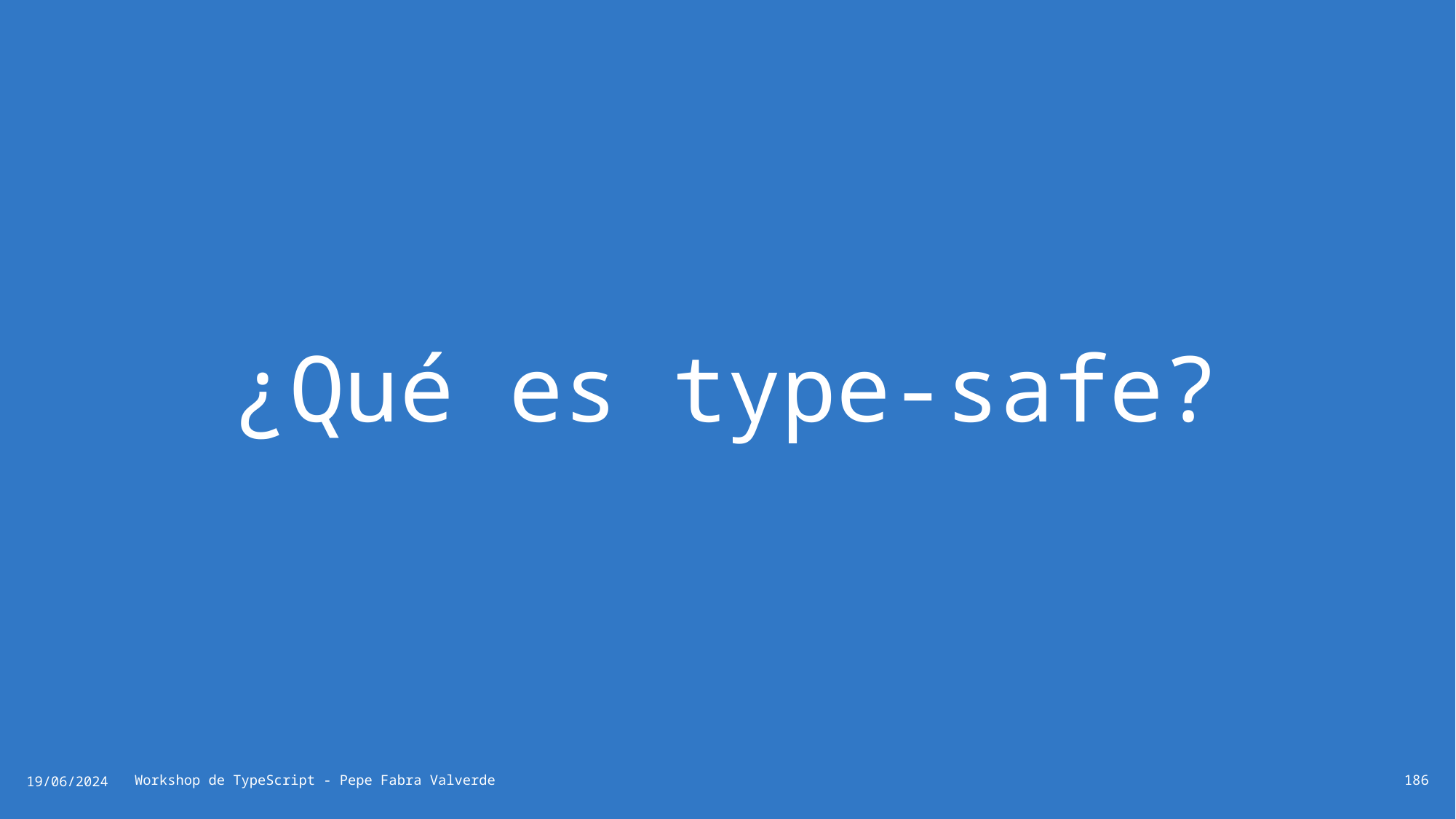

# ¿Qué es type-safe?
19/06/2024
Workshop de TypeScript - Pepe Fabra Valverde
186